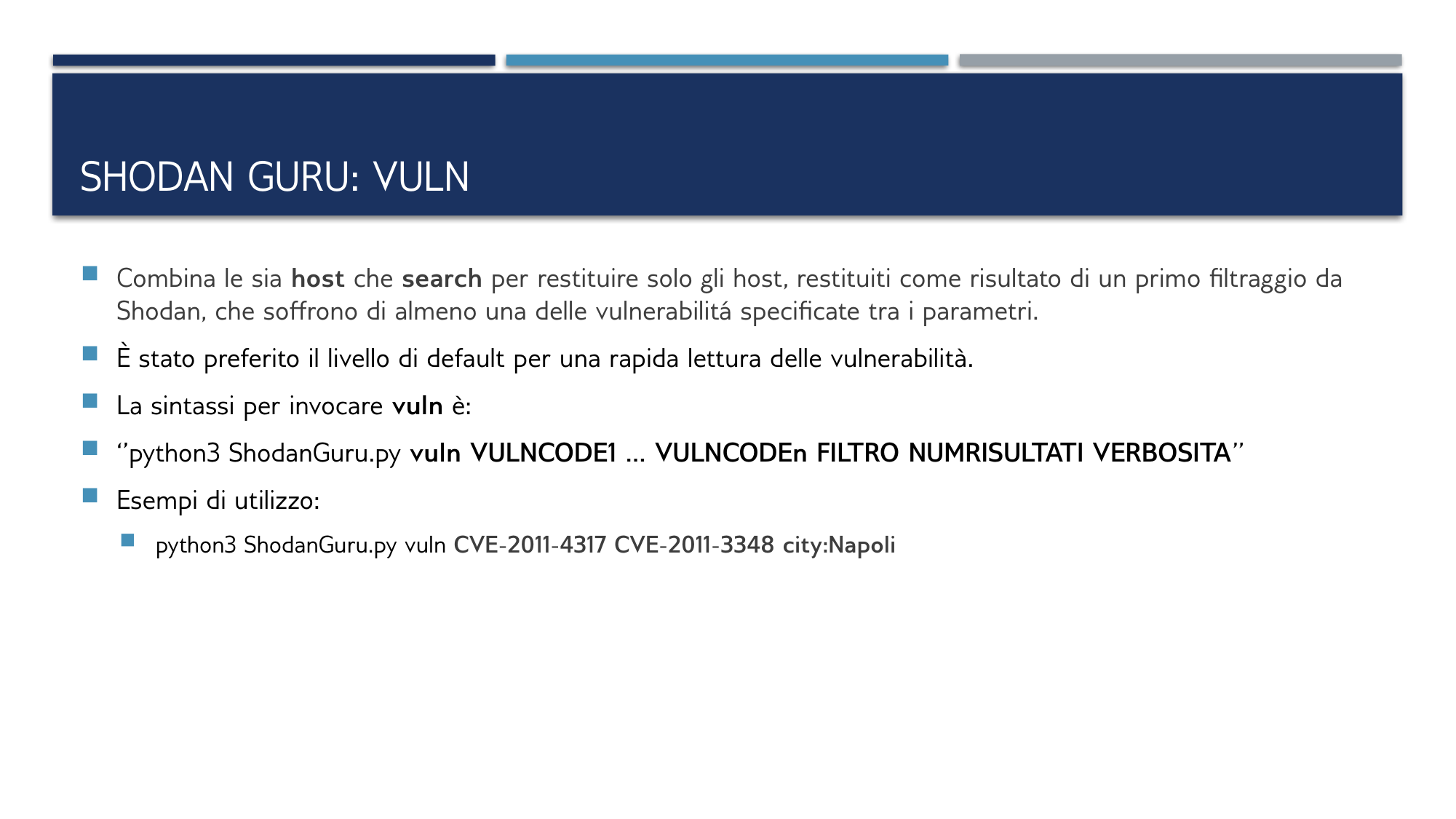

# Shodan guru: vuln
Combina le sia host che search per restituire solo gli host, restituiti come risultato di un primo filtraggio da Shodan, che soffrono di almeno una delle vulnerabilitá specificate tra i parametri.
È stato preferito il livello di default per una rapida lettura delle vulnerabilità.
La sintassi per invocare vuln è:
‘’python3 ShodanGuru.py vuln VULNCODE1 … VULNCODEn FILTRO NUMRISULTATI VERBOSITA’’
Esempi di utilizzo:
python3 ShodanGuru.py vuln CVE-2011-4317 CVE-2011-3348 city:Napoli